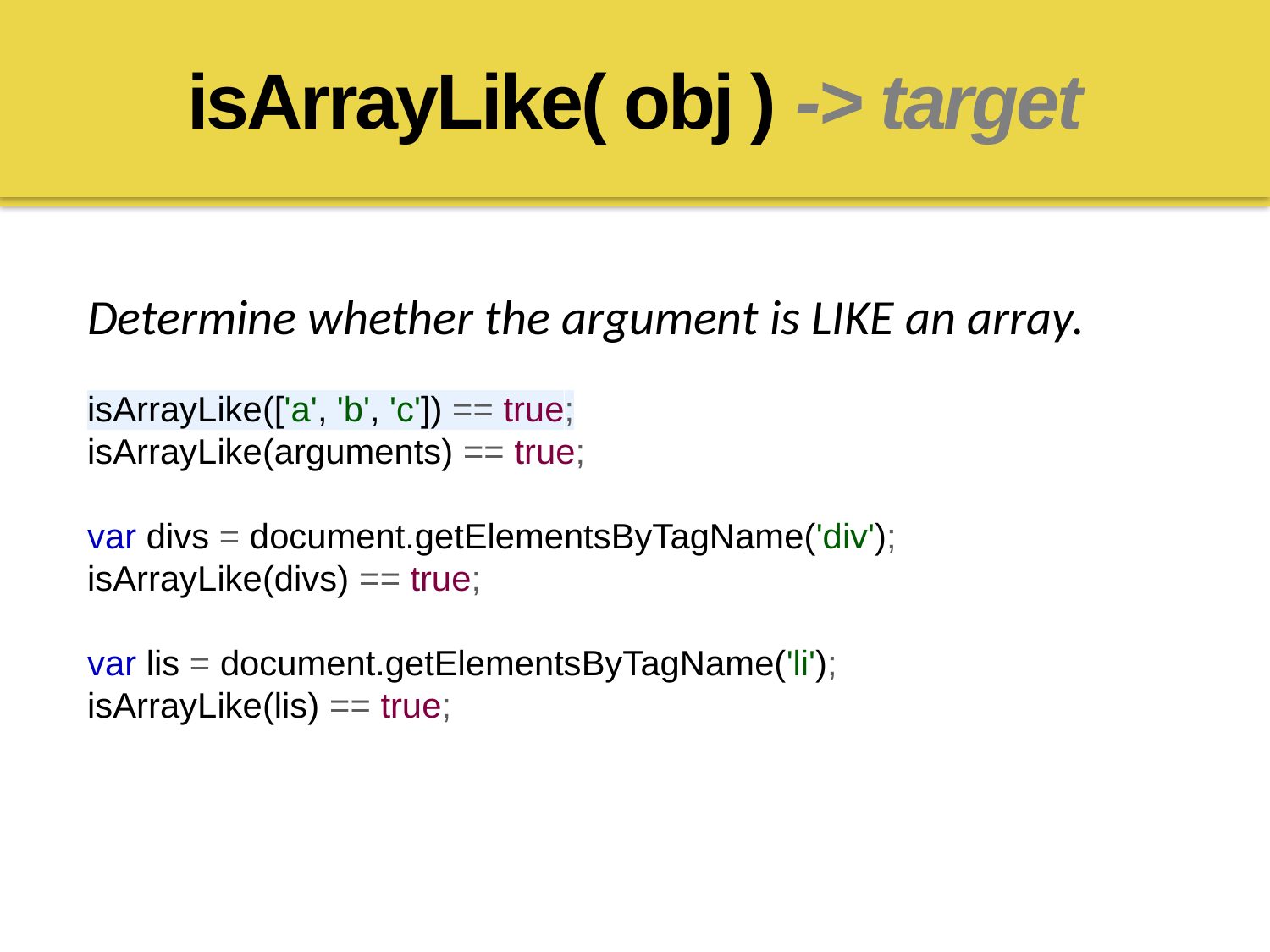

isArrayLike( obj ) -> target

Determine whether the argument is LIKE an array.

isArrayLike(['a', 'b', 'c']) == true;
isArrayLike(arguments) == true;

var divs = document.getElementsByTagName('div');
isArrayLike(divs) == true;

var lis = document.getElementsByTagName('li');
isArrayLike(lis) == true;